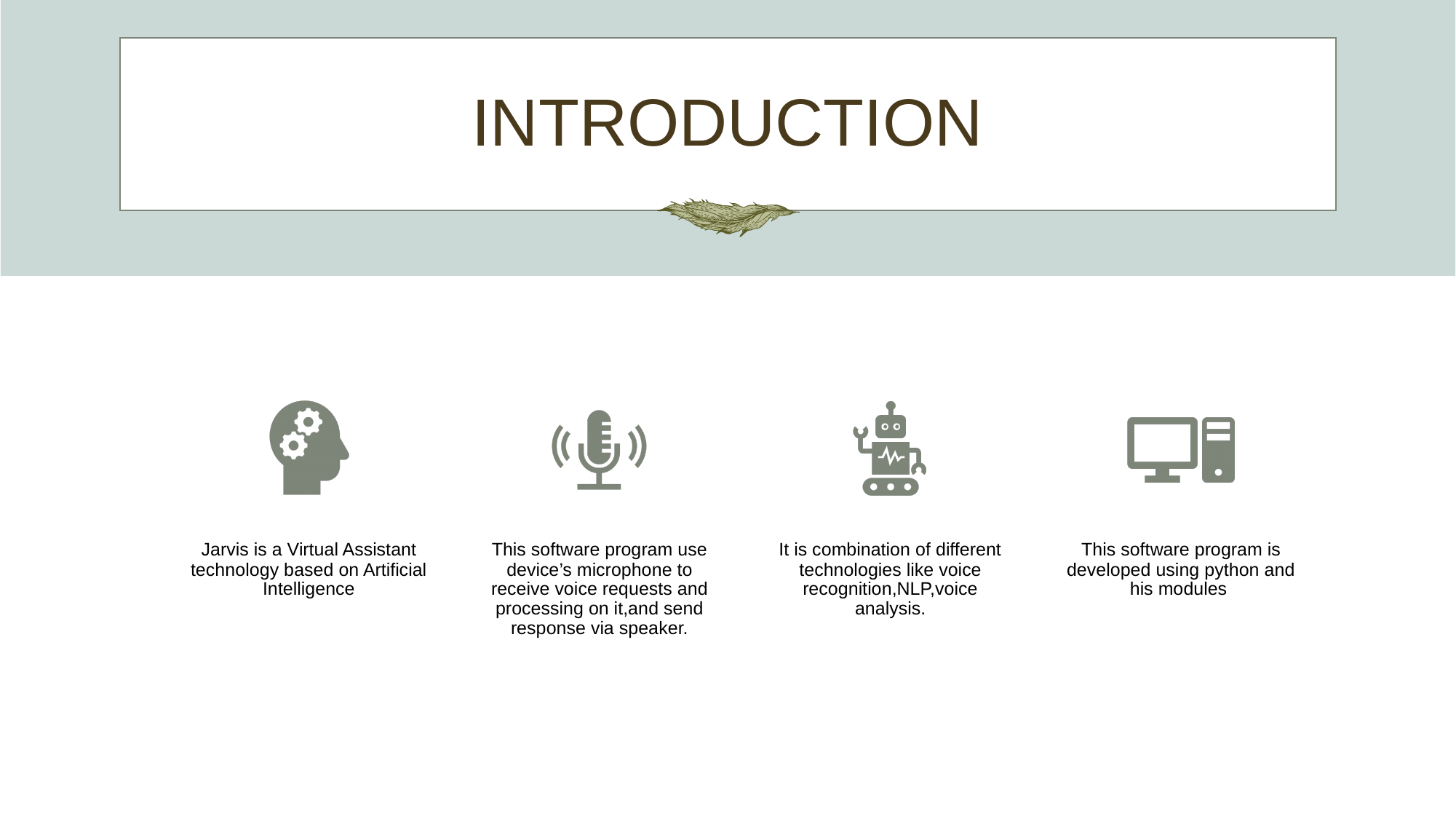

# INTRODUCTION
Jarvis is a Virtual Assistant technology based on Artificial Intelligence
This software program use device’s microphone to receive voice requests and processing on it,and send response via speaker.
It is combination of different technologies like voice recognition,NLP,voice analysis.
This software program is developed using python and his modules